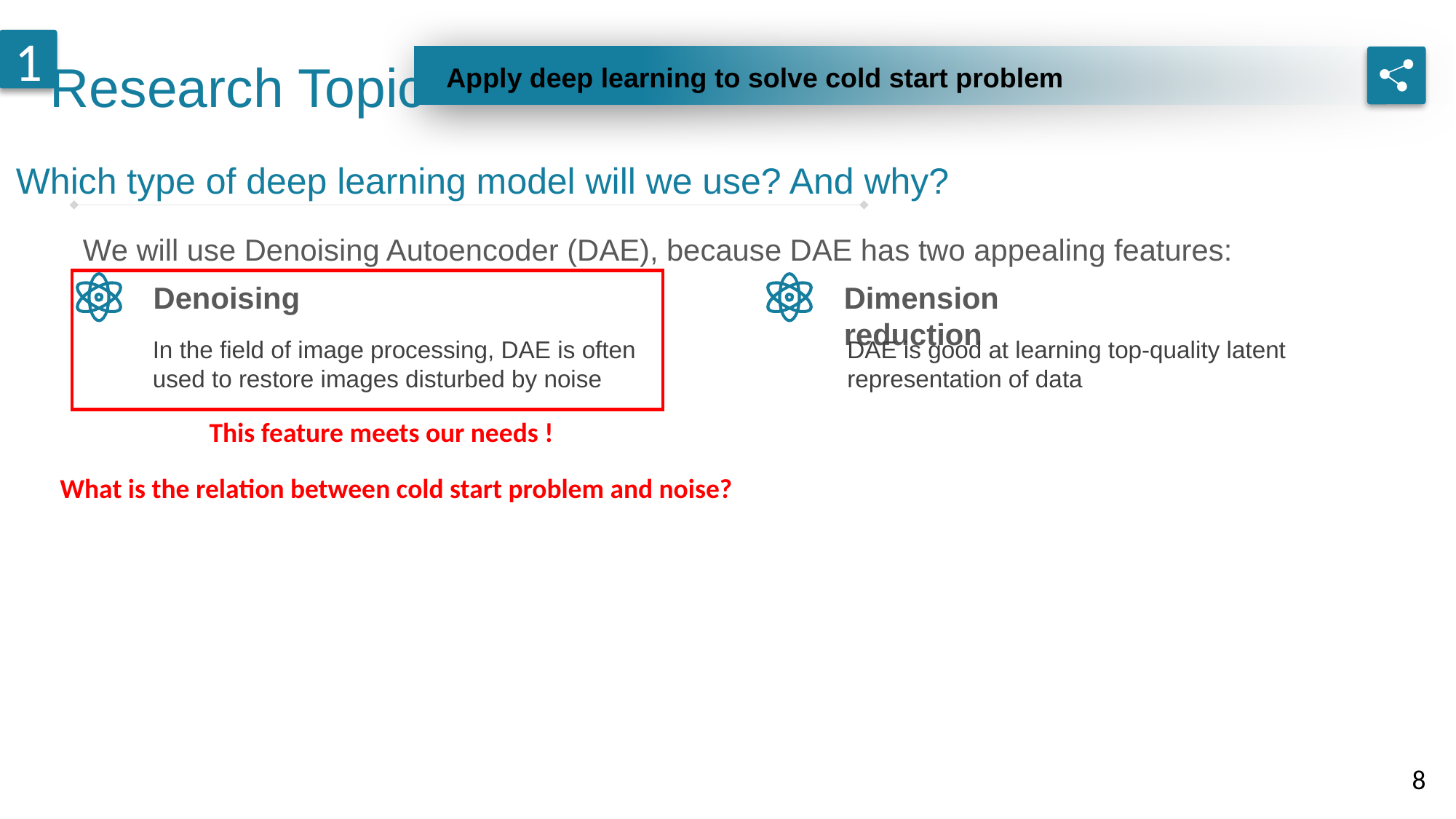

Research Topic
1

Apply deep learning to solve cold start problem

Which type of deep learning model will we use? And why?
We will use Denoising Autoencoder (DAE), because DAE has two appealing features:

Denoising

Dimension reduction
In the field of image processing, DAE is often used to restore images disturbed by noise
DAE is good at learning top-quality latent representation of data
This feature meets our needs !
What is the relation between cold start problem and noise?
8